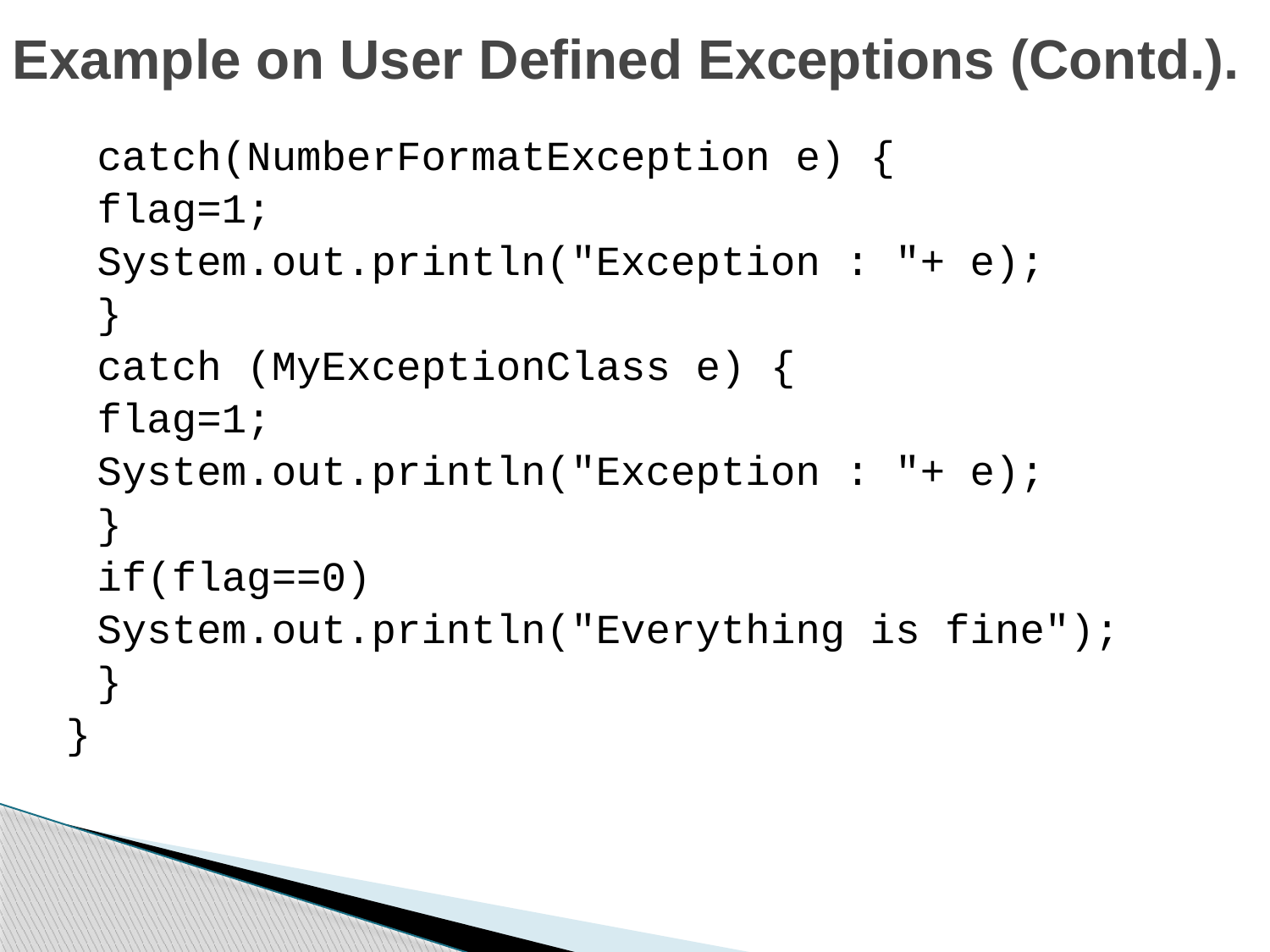

Example on User Defined Exceptions (Contd.).
		catch(NumberFormatException e) {
			flag=1;
			System.out.println("Exception : "+ e);
		}
		catch (MyExceptionClass e) {
			flag=1;
			System.out.println("Exception : "+ e);
		}
		if(flag==0)
			System.out.println("Everything is fine");
	}
}